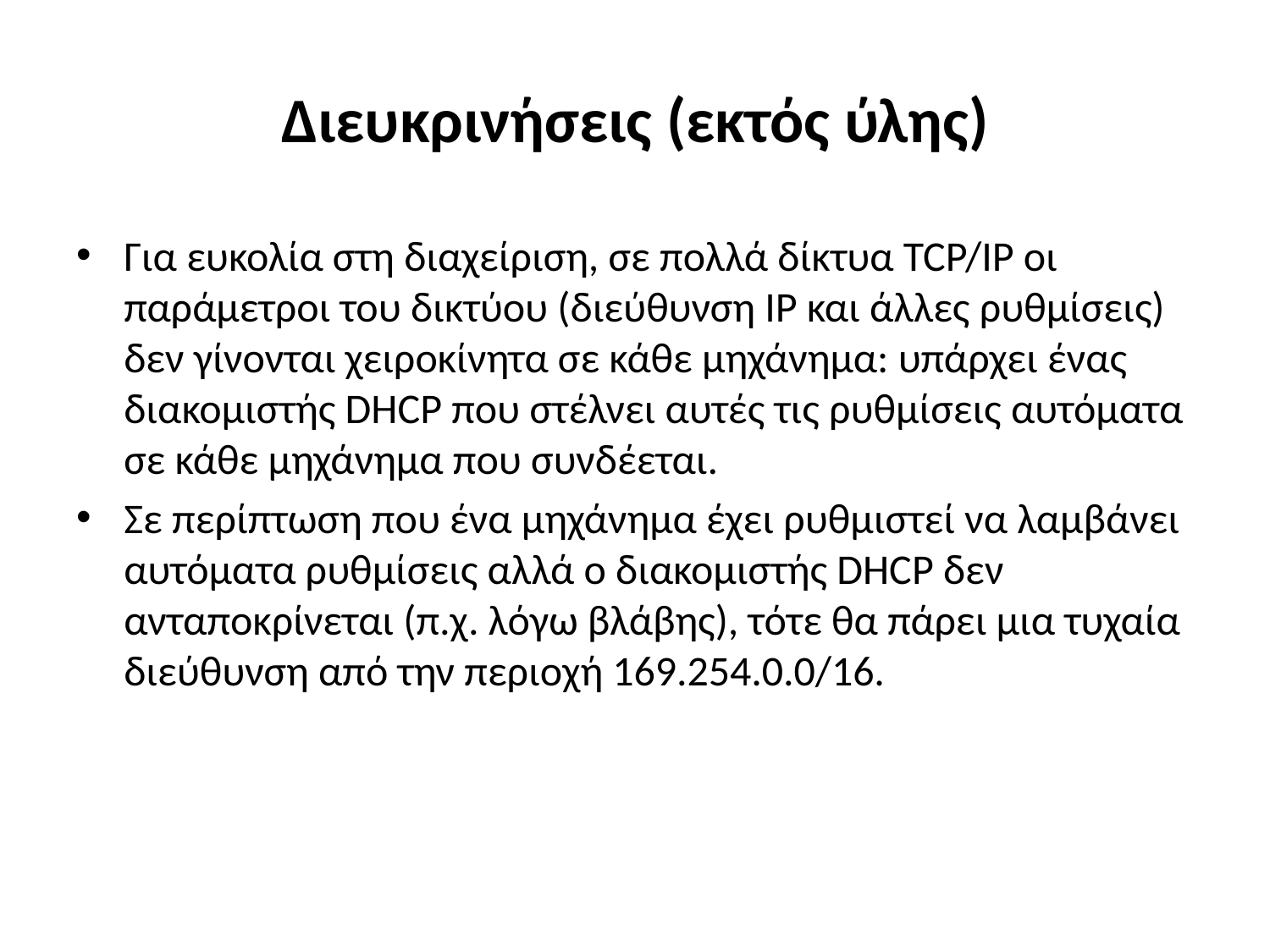

# Διευκρινήσεις (εκτός ύλης)
Για ευκολία στη διαχείριση, σε πολλά δίκτυα TCP/IP οι παράμετροι του δικτύου (διεύθυνση IP και άλλες ρυθμίσεις) δεν γίνονται χειροκίνητα σε κάθε μηχάνημα: υπάρχει ένας διακομιστής DHCP που στέλνει αυτές τις ρυθμίσεις αυτόματα σε κάθε μηχάνημα που συνδέεται.
Σε περίπτωση που ένα μηχάνημα έχει ρυθμιστεί να λαμβάνει αυτόματα ρυθμίσεις αλλά ο διακομιστής DHCP δεν ανταποκρίνεται (π.χ. λόγω βλάβης), τότε θα πάρει μια τυχαία διεύθυνση από την περιοχή 169.254.0.0/16.